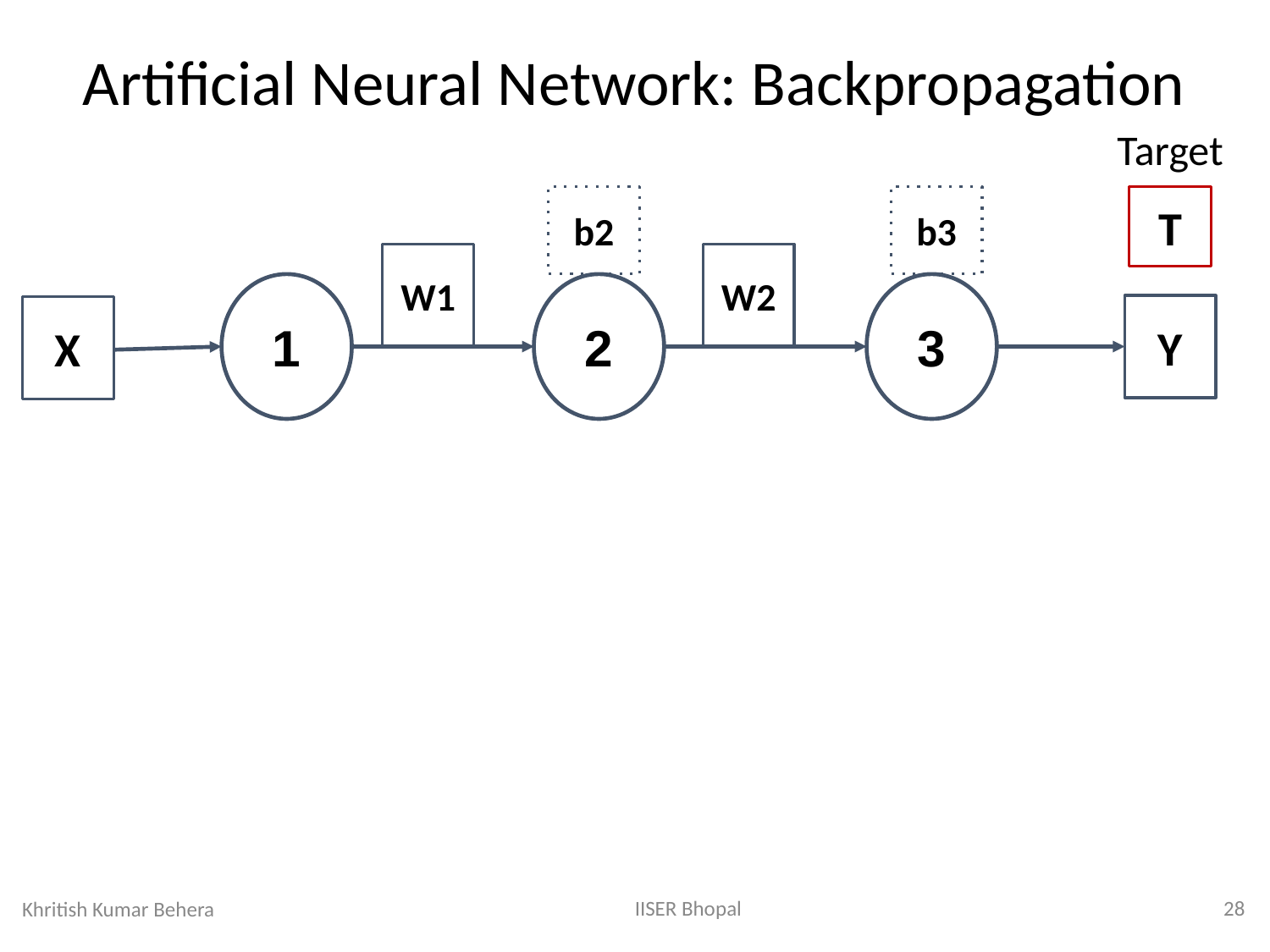

Artificial Neural Network: Backpropagation
Target
b2
b3
T
W1
W2
3
1
2
Y
X
IISER Bhopal
28
Khritish Kumar Behera